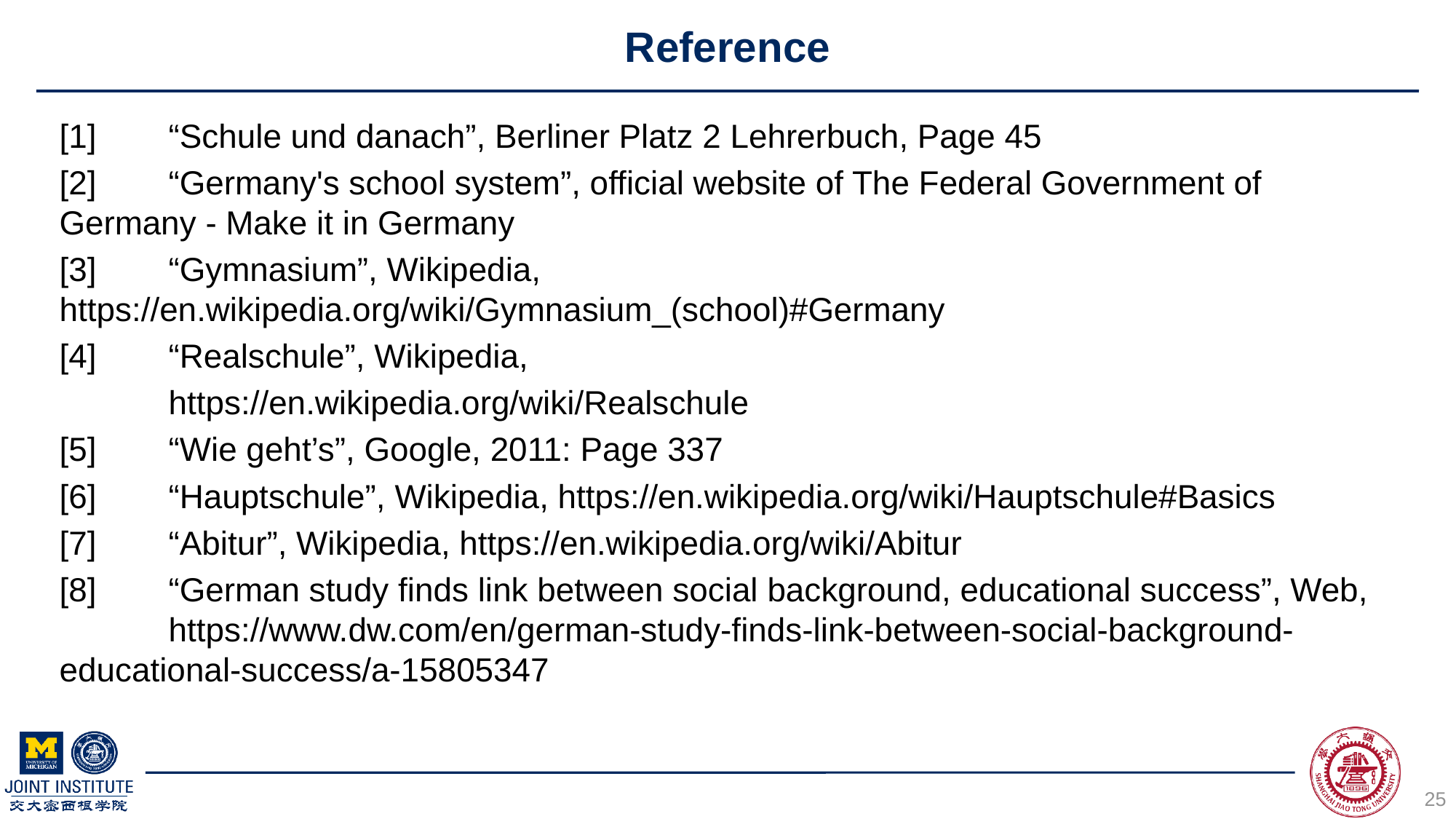

# Reference
[1]	“Schule und danach”, Berliner Platz 2 Lehrerbuch, Page 45
[2]	“Germany's school system”, official website of The Federal Government of 	Germany - Make it in Germany
[3]	“Gymnasium”, Wikipedia,     	https://en.wikipedia.org/wiki/Gymnasium_(school)#Germany
[4]	“Realschule”, Wikipedia,
	https://en.wikipedia.org/wiki/Realschule
[5]	“Wie geht’s”, Google, 2011: Page 337
[6]	“Hauptschule”, Wikipedia, https://en.wikipedia.org/wiki/Hauptschule#Basics
[7]	“Abitur”, Wikipedia, https://en.wikipedia.org/wiki/Abitur
[8]	“German study finds link between social background, educational success”, Web, 	https://www.dw.com/en/german-study-finds-link-between-social-background-	educational-success/a-15805347

25